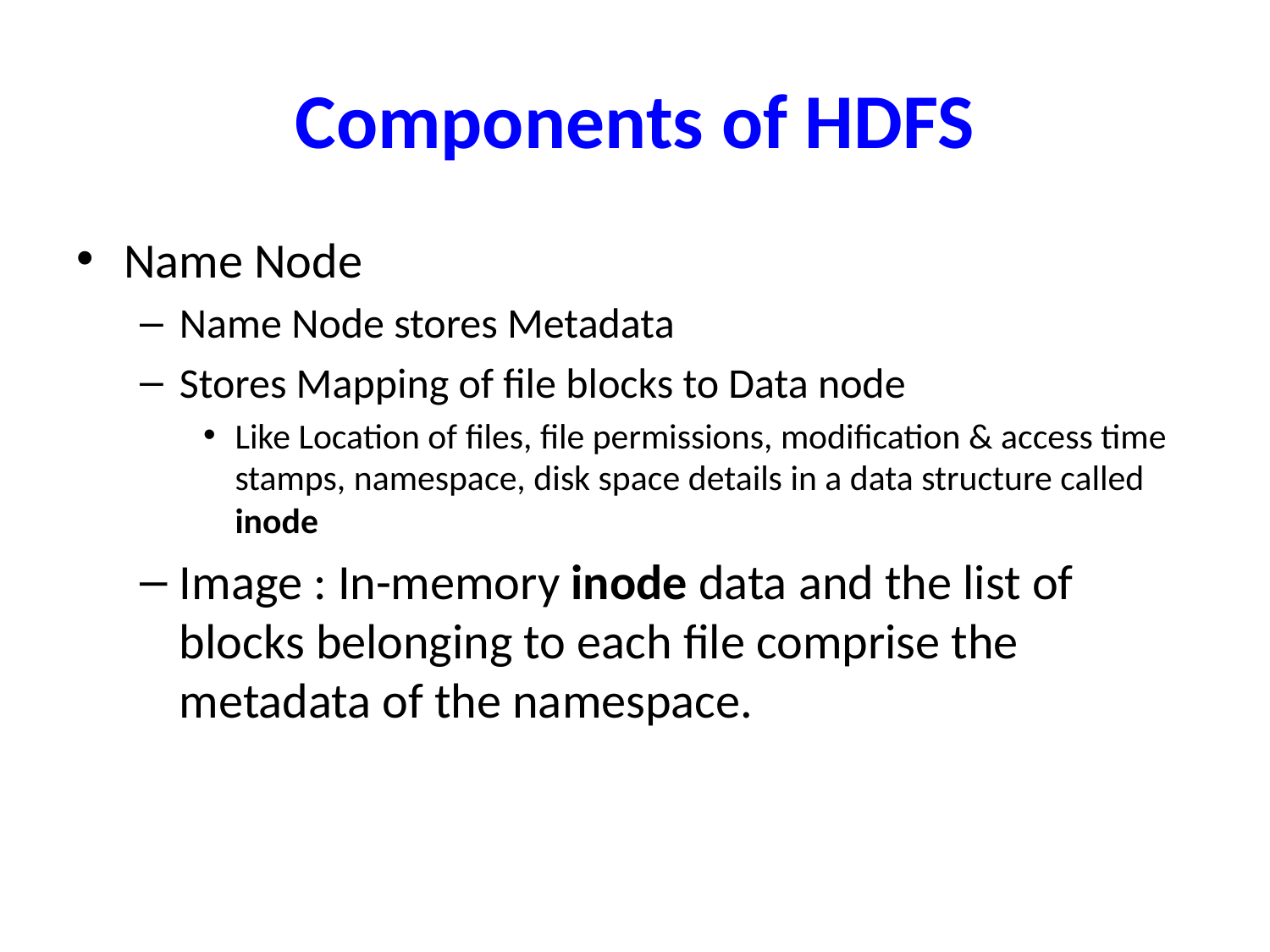

# Components of HDFS
Name Node
Name Node stores Metadata
Stores Mapping of file blocks to Data node
Like Location of files, file permissions, modification & access time stamps, namespace, disk space details in a data structure called inode
Image : In-memory inode data and the list of blocks belonging to each file comprise the metadata of the namespace.